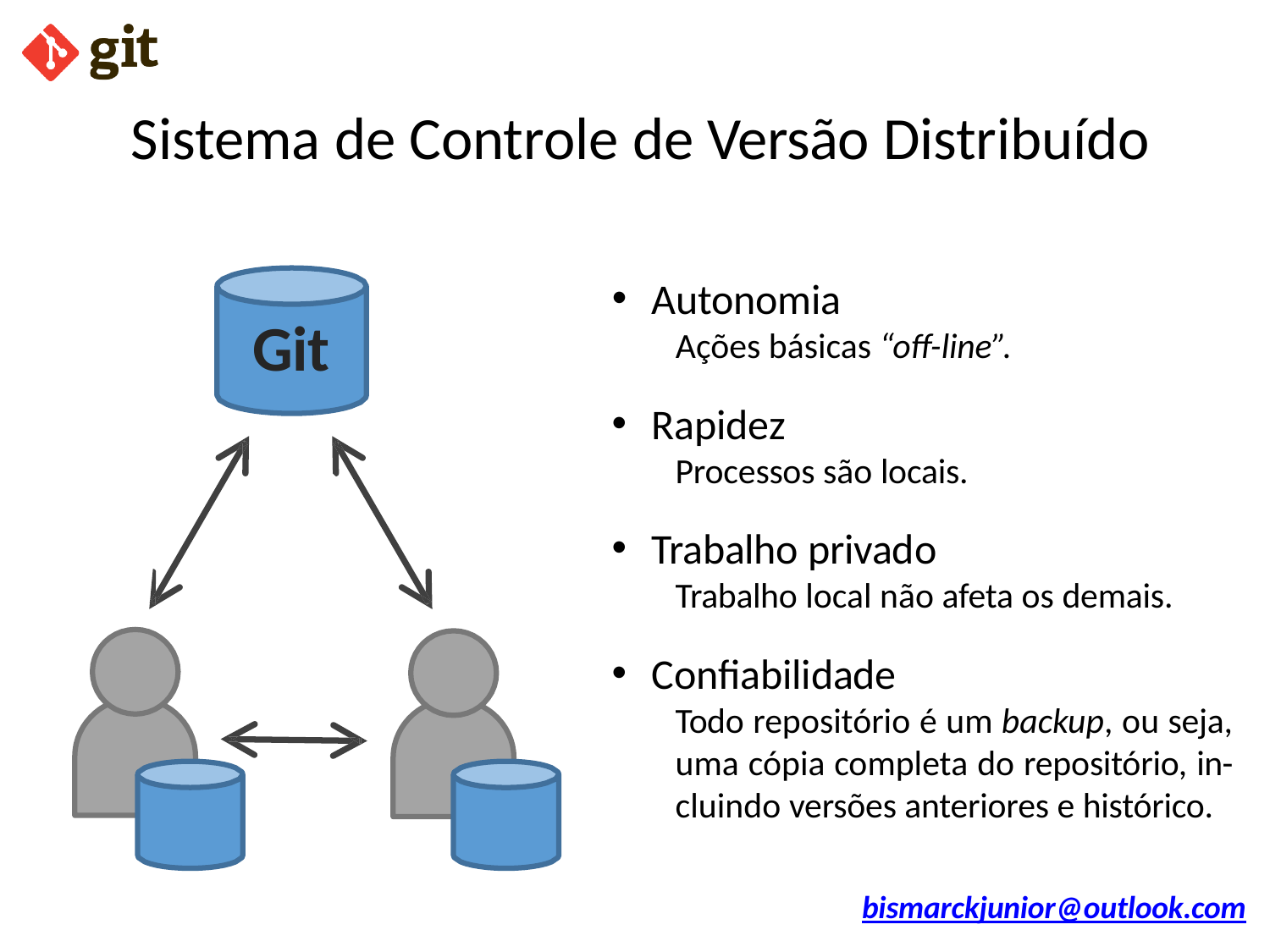

# Sistema de Controle de Versão Distribuído

Autonomia
Ações básicas “off-line”.
Git
Rapidez
Processos são locais.
Trabalho privado
Trabalho local não afeta os demais.
Confiabilidade
Todo repositório é um backup, ou seja, uma cópia completa do repositório, in- cluindo versões anteriores e histórico.

bismarckjunior@outlook.com